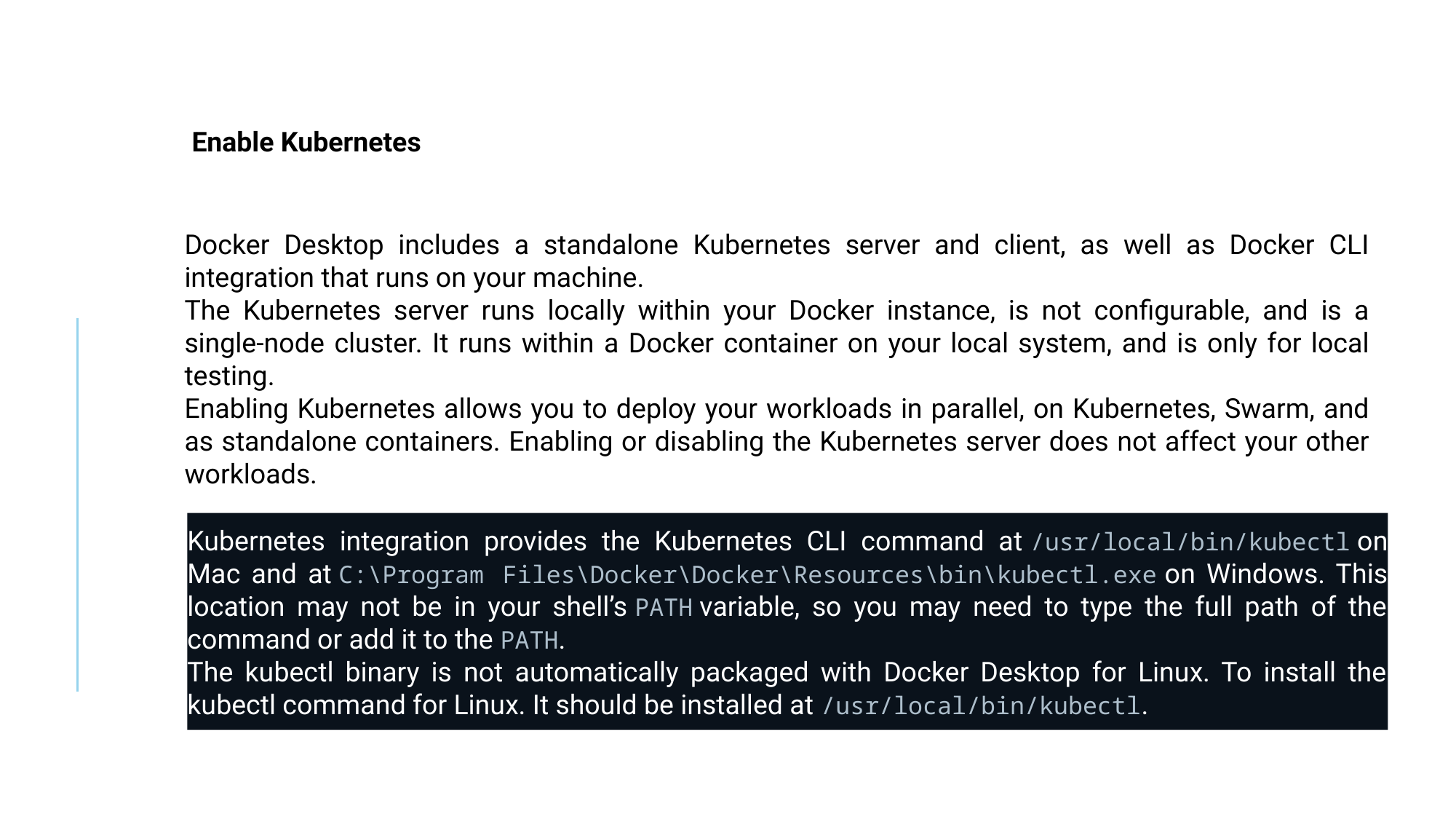

Enable Kubernetes
Docker Desktop includes a standalone Kubernetes server and client, as well as Docker CLI integration that runs on your machine.
The Kubernetes server runs locally within your Docker instance, is not configurable, and is a single-node cluster. It runs within a Docker container on your local system, and is only for local testing.
Enabling Kubernetes allows you to deploy your workloads in parallel, on Kubernetes, Swarm, and as standalone containers. Enabling or disabling the Kubernetes server does not affect your other workloads.

Kubernetes integration provides the Kubernetes CLI command at /usr/local/bin/kubectl on Mac and at C:\Program Files\Docker\Docker\Resources\bin\kubectl.exe on Windows. This location may not be in your shell’s PATH variable, so you may need to type the full path of the command or add it to the PATH.
The kubectl binary is not automatically packaged with Docker Desktop for Linux. To install the kubectl command for Linux. It should be installed at /usr/local/bin/kubectl.